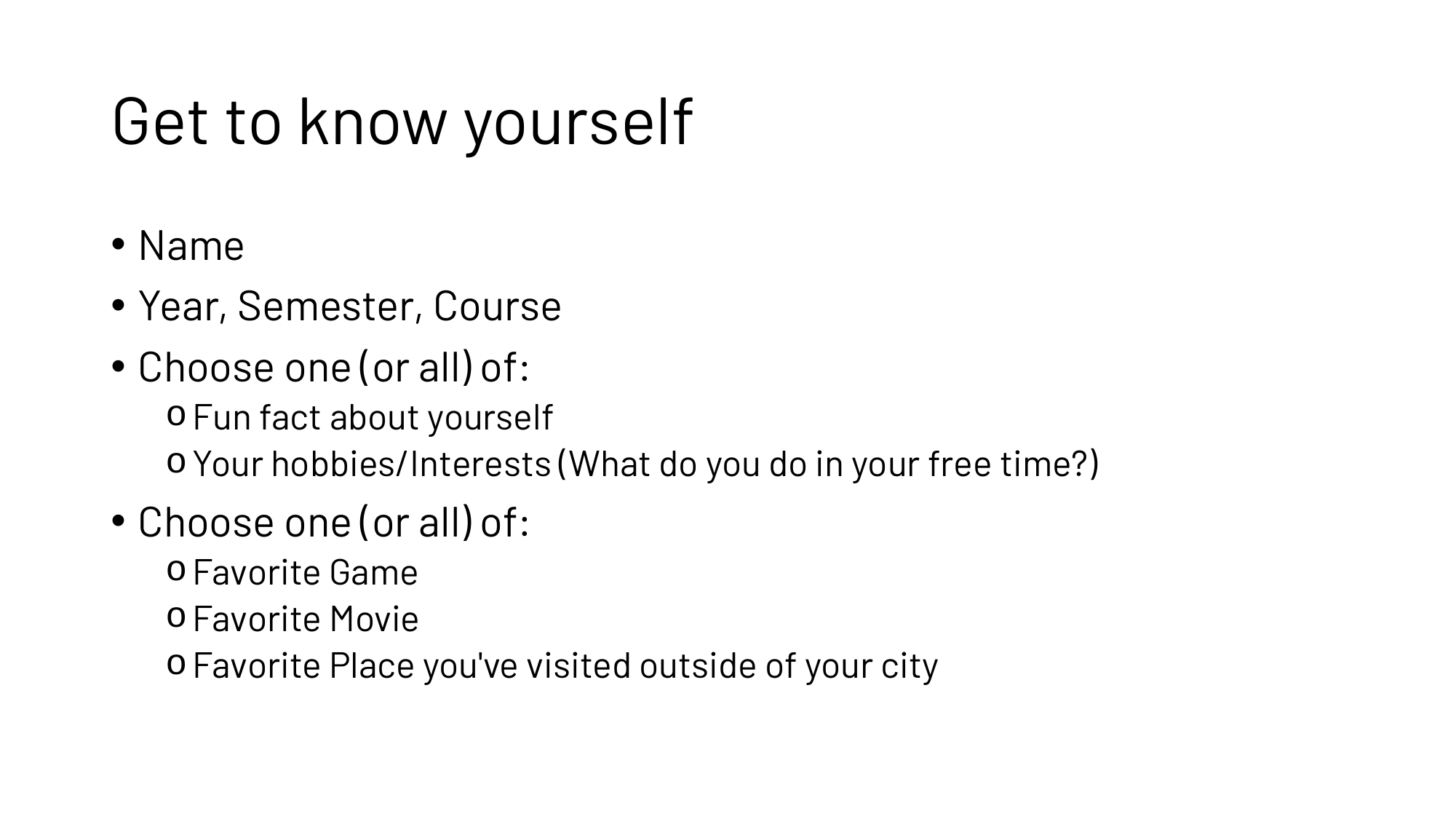

# Get to know yourself
Name
Year, Semester, Course
Choose one (or all) of:
Fun fact about yourself
Your hobbies/Interests (What do you do in your free time?)
Choose one (or all) of:
Favorite Game
Favorite Movie
Favorite Place you've visited outside of your city